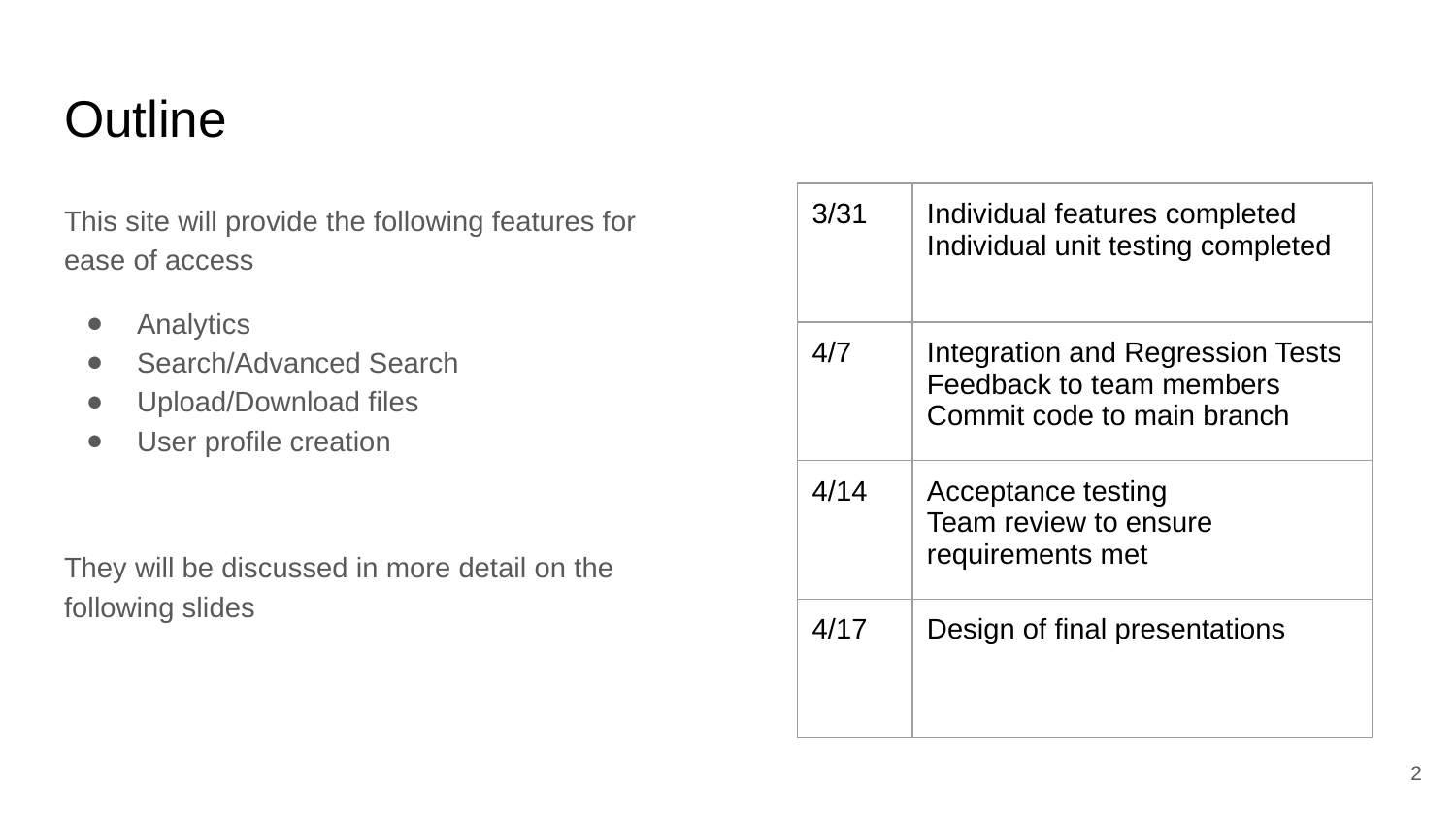

# Outline
This site will provide the following features for ease of access
Analytics
Search/Advanced Search
Upload/Download files
User profile creation

They will be discussed in more detail on the following slides
| 3/31 | Individual features completed Individual unit testing completed |
| --- | --- |
| 4/7 | Integration and Regression Tests Feedback to team members Commit code to main branch |
| 4/14 | Acceptance testing Team review to ensure requirements met |
| 4/17 | Design of final presentations |
2